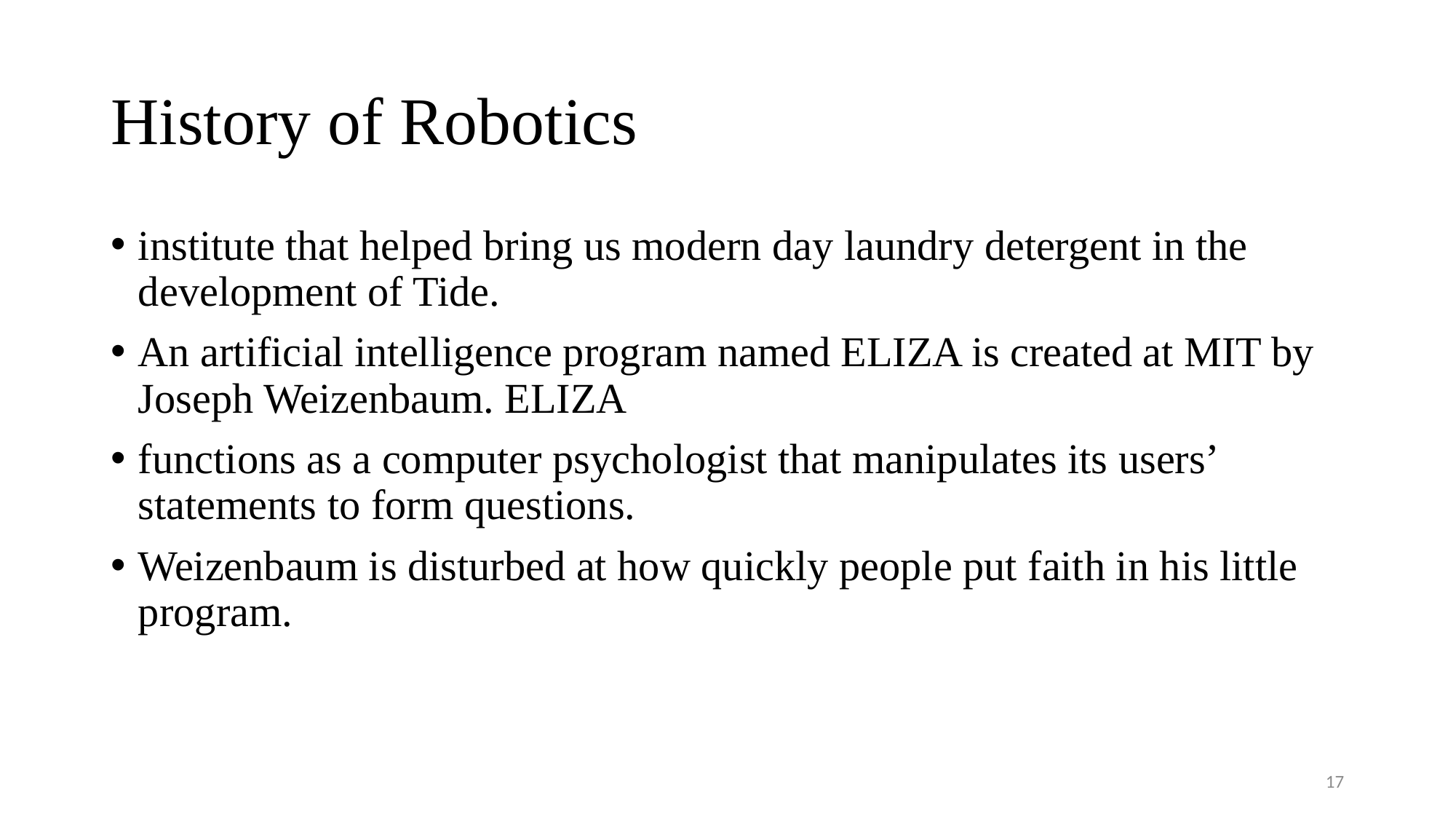

# History of Robotics
institute that helped bring us modern day laundry detergent in the development of Tide.
An artificial intelligence program named ELIZA is created at MIT by Joseph Weizenbaum. ELIZA
functions as a computer psychologist that manipulates its users’ statements to form questions.
Weizenbaum is disturbed at how quickly people put faith in his little program.

17